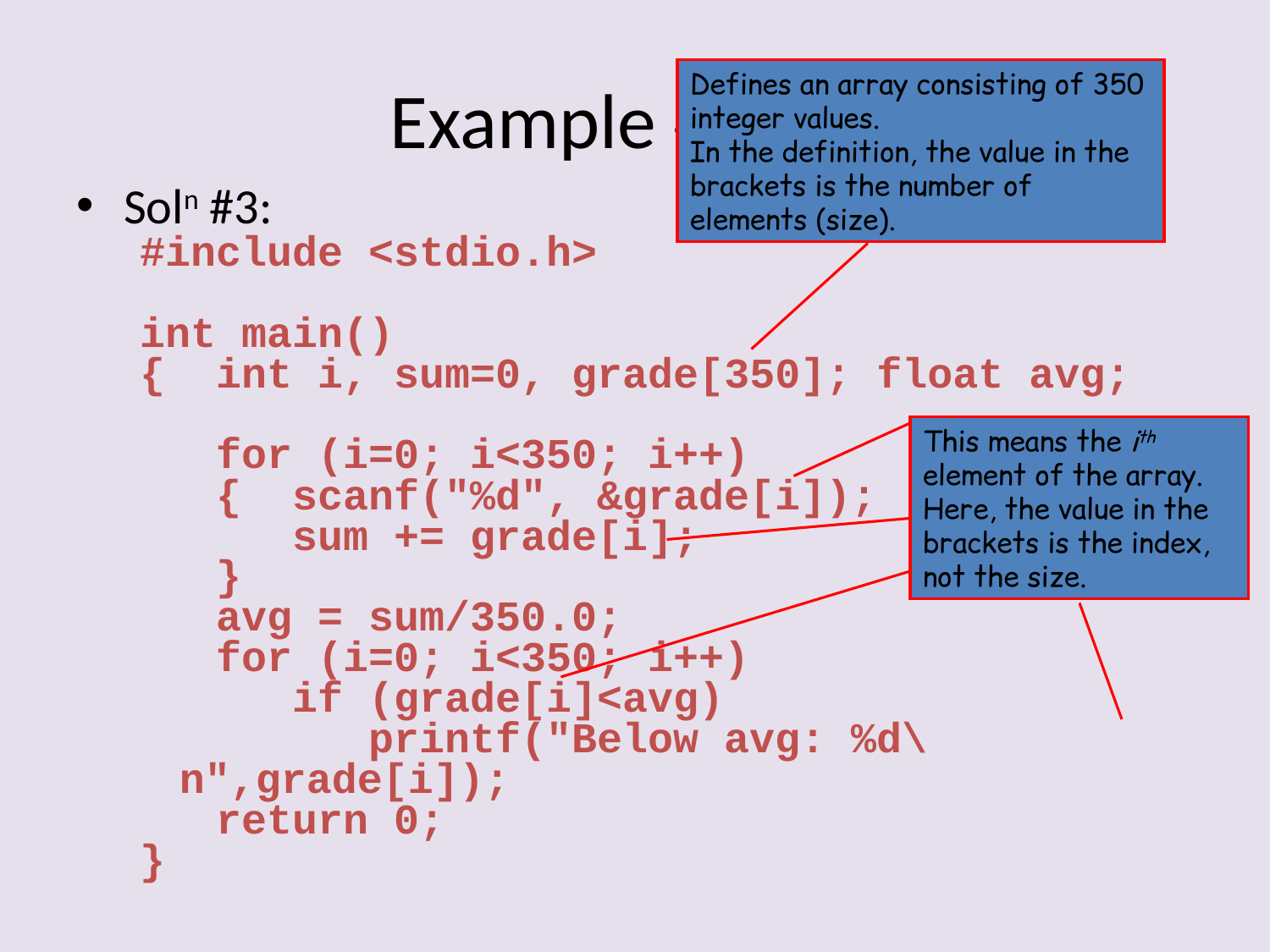

# Example #2 (cont'd)
Defines an array consisting of 350 integer values.
In the definition, the value in the brackets is the number of elements (size).

Soln #3:
#include <stdio.h>

int main()
{  int i, sum=0, grade[350]; float avg;

   for (i=0; i<350; i++)
   {  scanf("%d", &grade[i]);
      sum += grade[i];
   }
   avg = sum/350.0;
   for (i=0; i<350; i++)
      if (grade[i]<avg)
         printf("Below avg: %d\n",grade[i]);
   return 0;
}
This means the ith element of the array.
Here, the value in the brackets is the index, not the size.